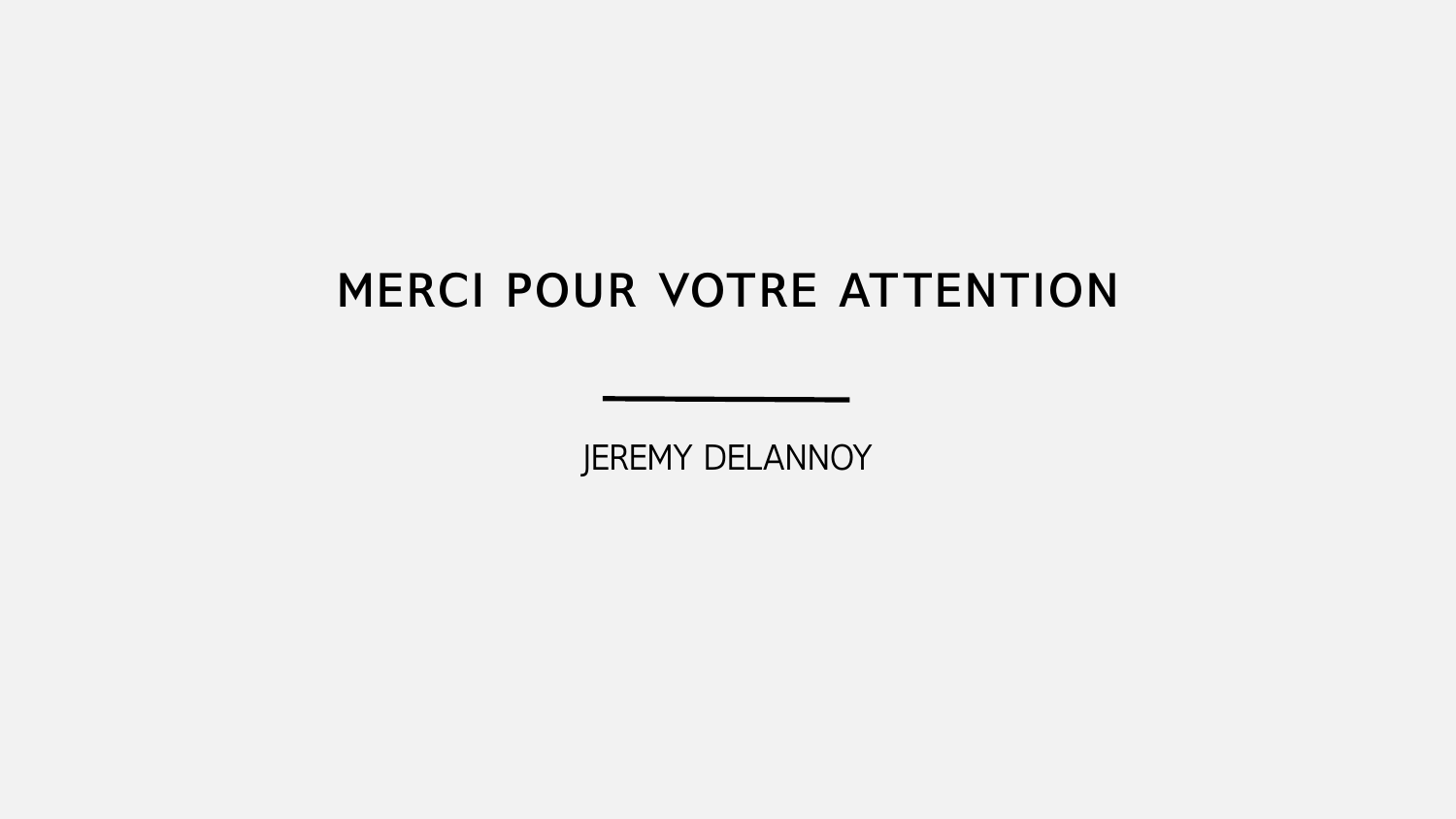

# MERCI POUR VOTRE ATTENTION
JEREMY DELANNOY